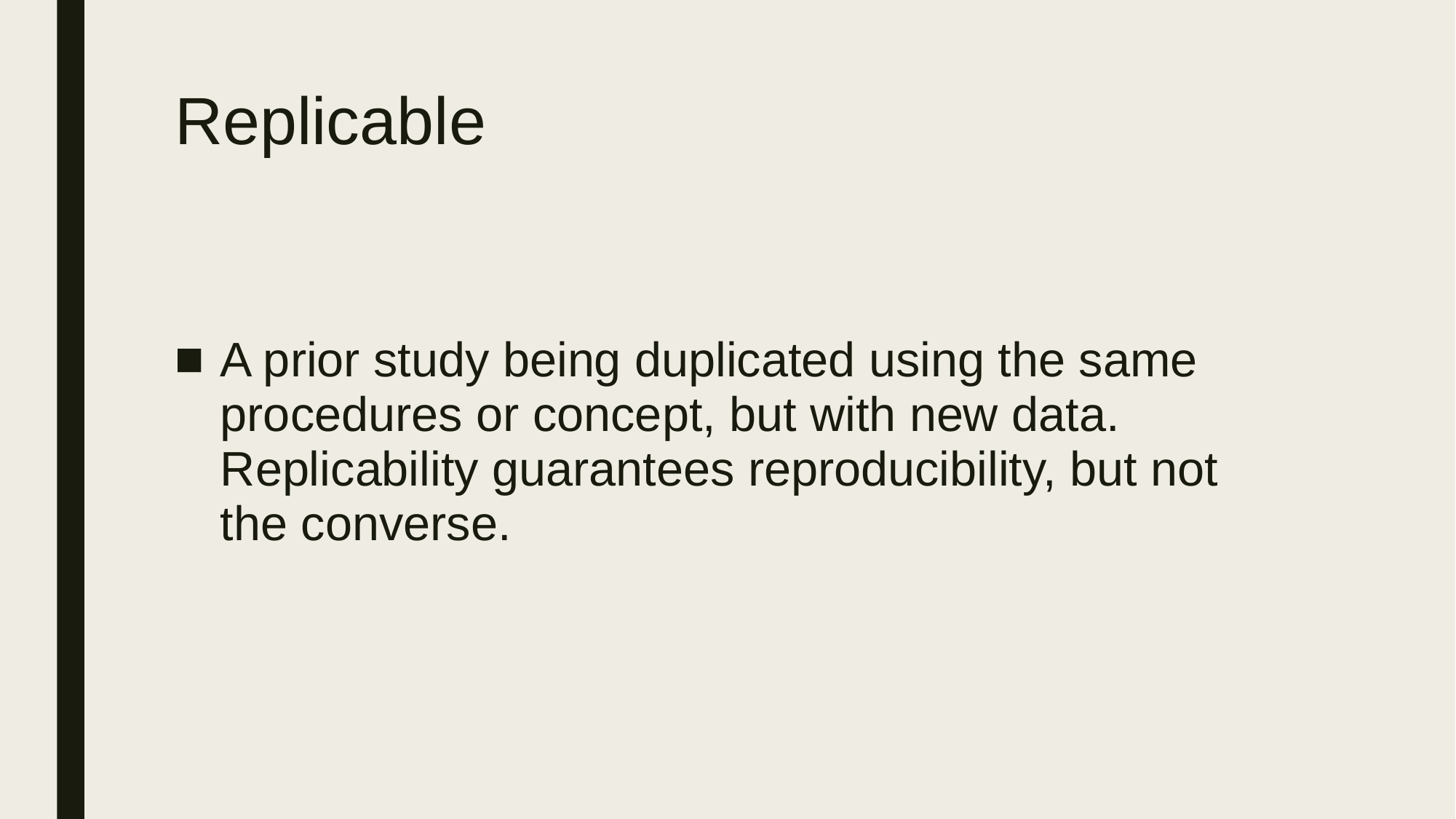

# Replicable

A prior study being duplicated using the same procedures or concept, but with new data. Replicability guarantees reproducibility, but not the converse.